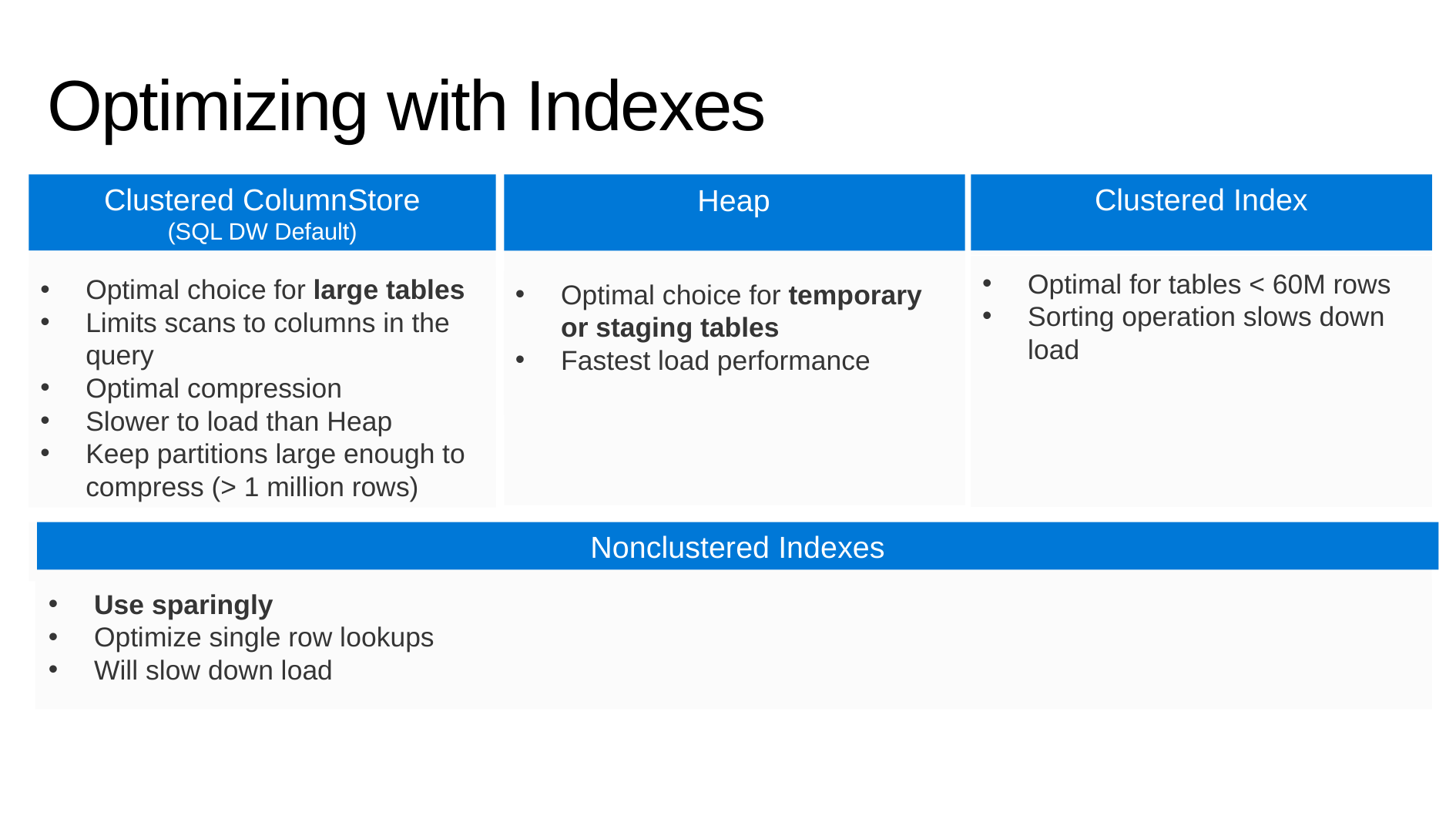

# Optimizing with Indexes
Clustered ColumnStore
(SQL DW Default)

Optimal choice for large tables
Limits scans to columns in the query
Optimal compression
Slower to load than Heap
Keep partitions large enough to compress (> 1 million rows)

Heap
Optimal choice for temporary or staging tables
Fastest load performance

Clustered Index

Optimal for tables < 60M rows
Sorting operation slows down load

Nonclustered Indexes
Use sparingly
Optimize single row lookups
Will slow down load